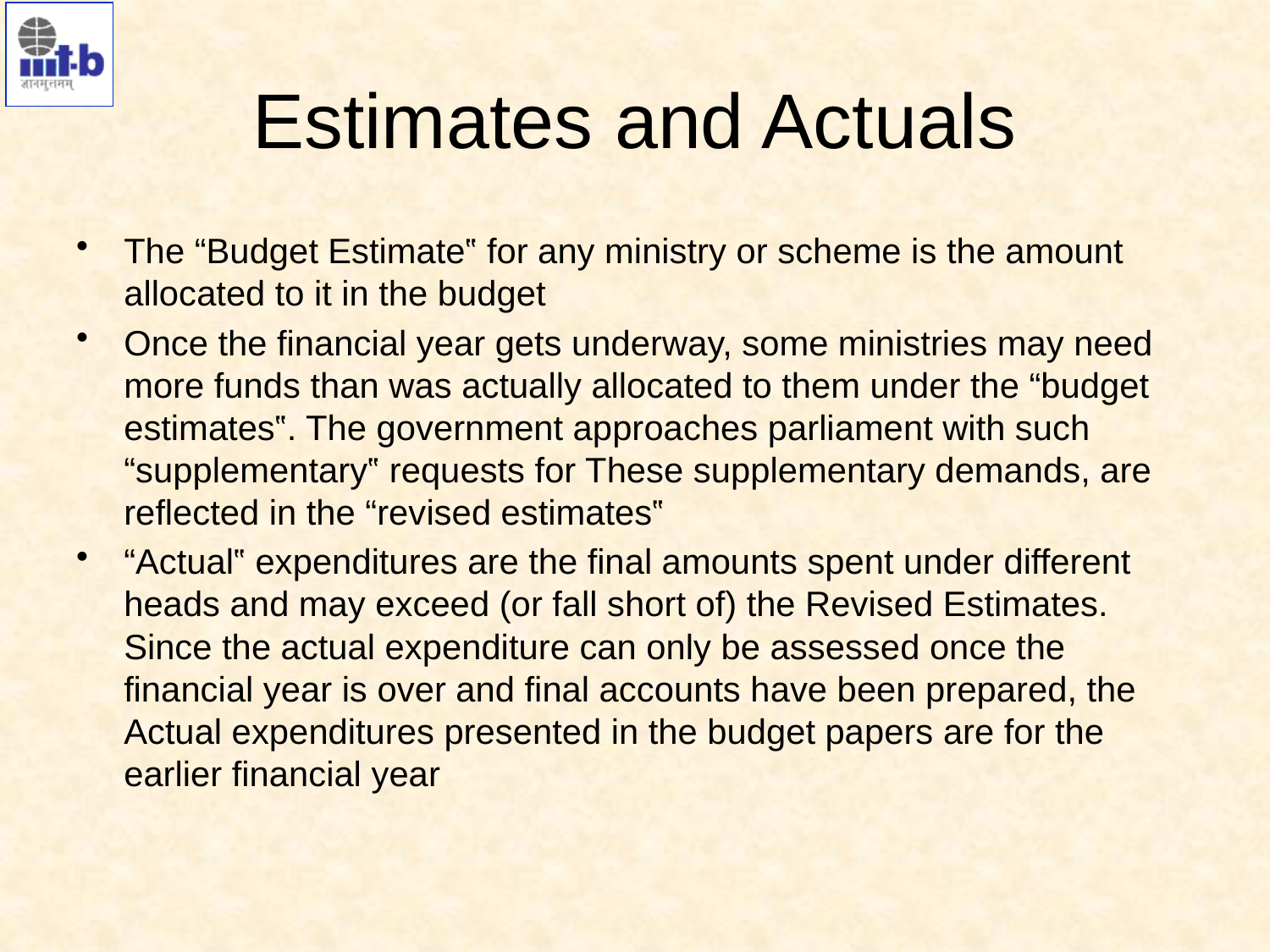

# Estimates and Actuals
The “Budget Estimate‟ for any ministry or scheme is the amount allocated to it in the budget
Once the financial year gets underway, some ministries may need more funds than was actually allocated to them under the “budget estimates‟. The government approaches parliament with such “supplementary‟ requests for These supplementary demands, are reflected in the “revised estimates‟
“Actual‟ expenditures are the final amounts spent under different heads and may exceed (or fall short of) the Revised Estimates. Since the actual expenditure can only be assessed once the financial year is over and final accounts have been prepared, the Actual expenditures presented in the budget papers are for the earlier financial year